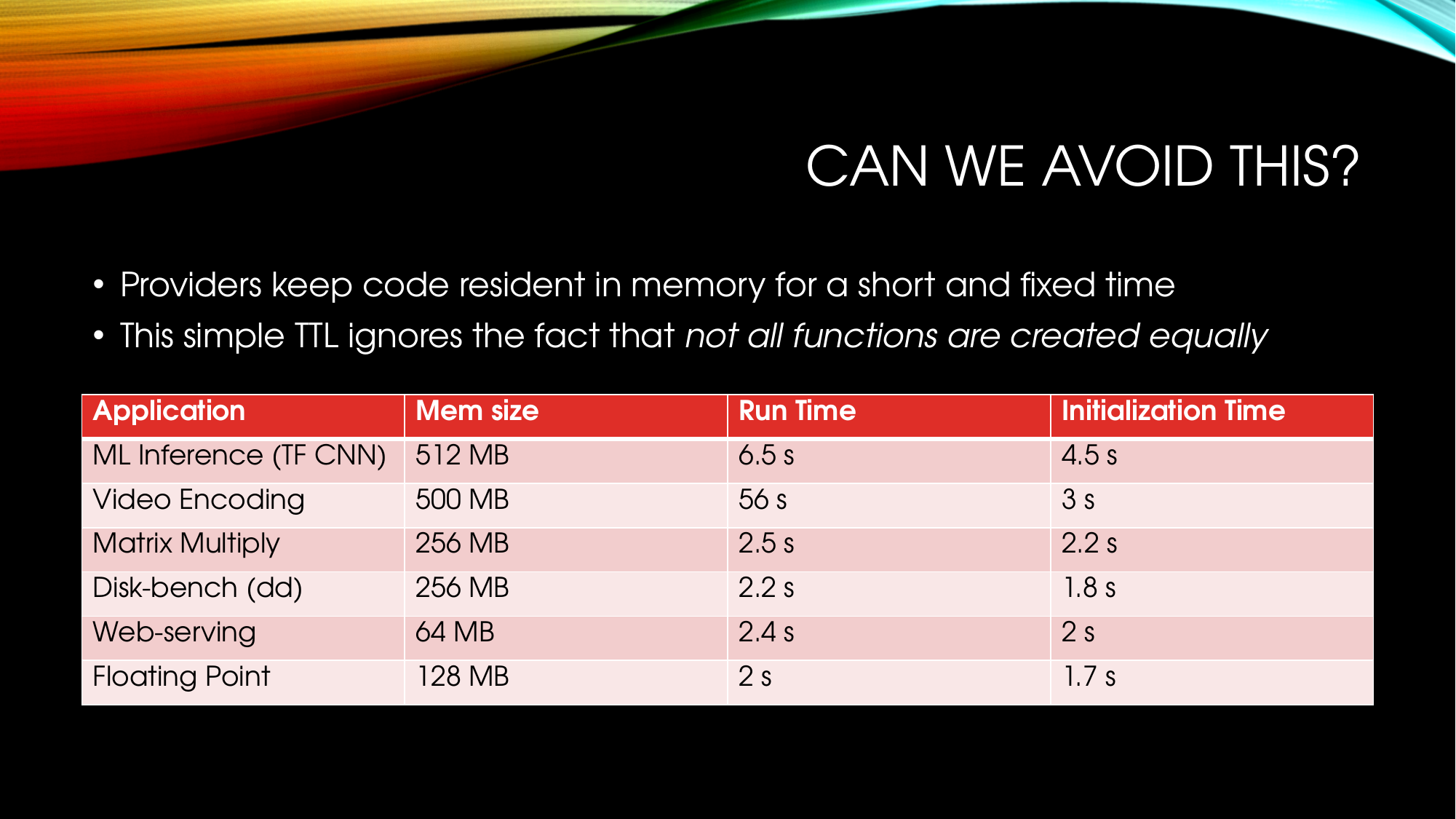

# Can we avoid this?
Providers keep code resident in memory for a short and fixed time
This simple TTL ignores the fact that not all functions are created equally
| Application | Mem size | Run Time | Initialization Time |
| --- | --- | --- | --- |
| ML Inference (TF CNN) | 512 MB | 6.5 s | 4.5 s |
| Video Encoding | 500 MB | 56 s | 3 s |
| Matrix Multiply | 256 MB | 2.5 s | 2.2 s |
| Disk-bench (dd) | 256 MB | 2.2 s | 1.8 s |
| Web-serving | 64 MB | 2.4 s | 2 s |
| Floating Point | 128 MB | 2 s | 1.7 s |